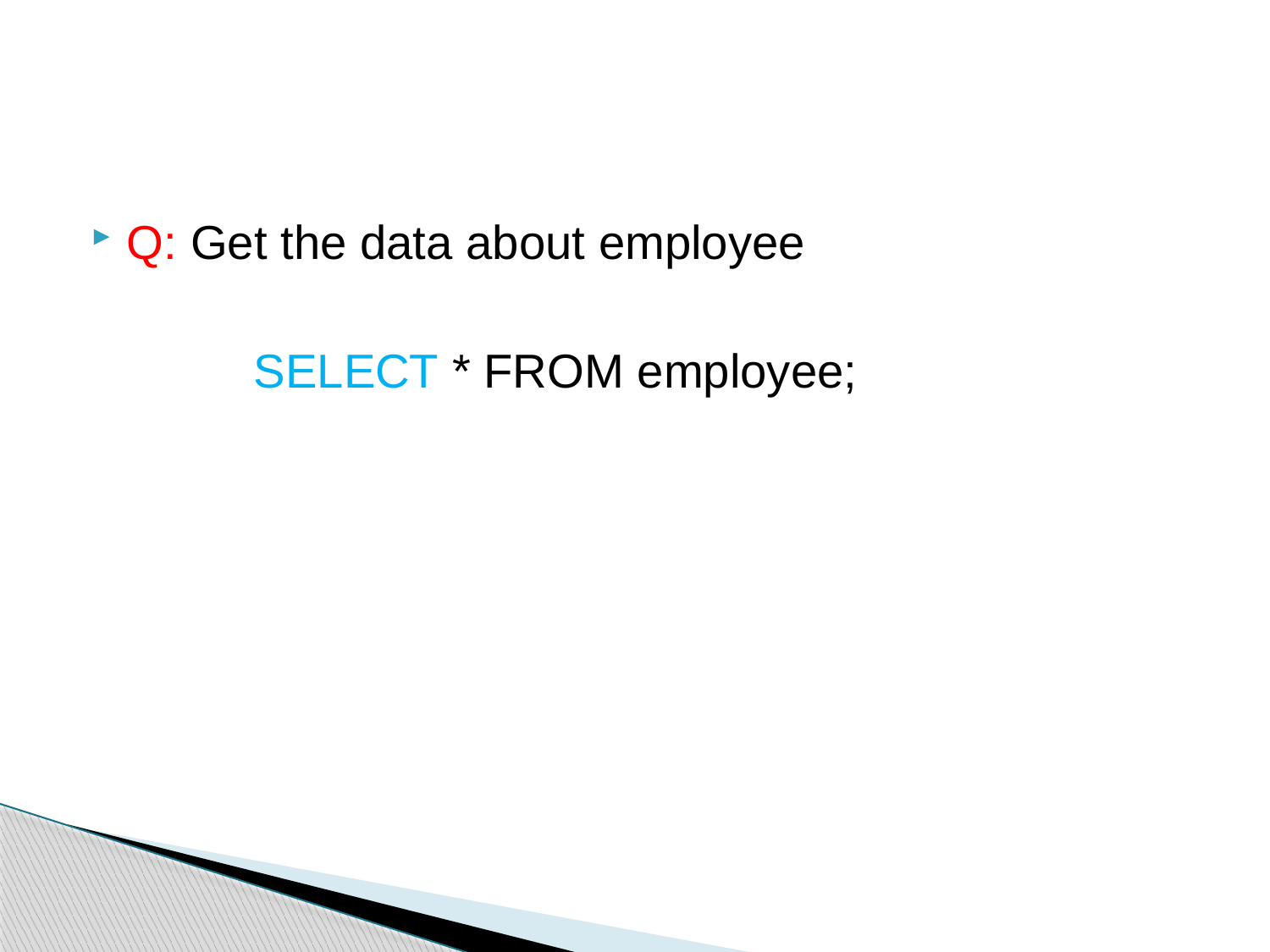

Q: Get the data about employee

		SELECT * FROM employee;